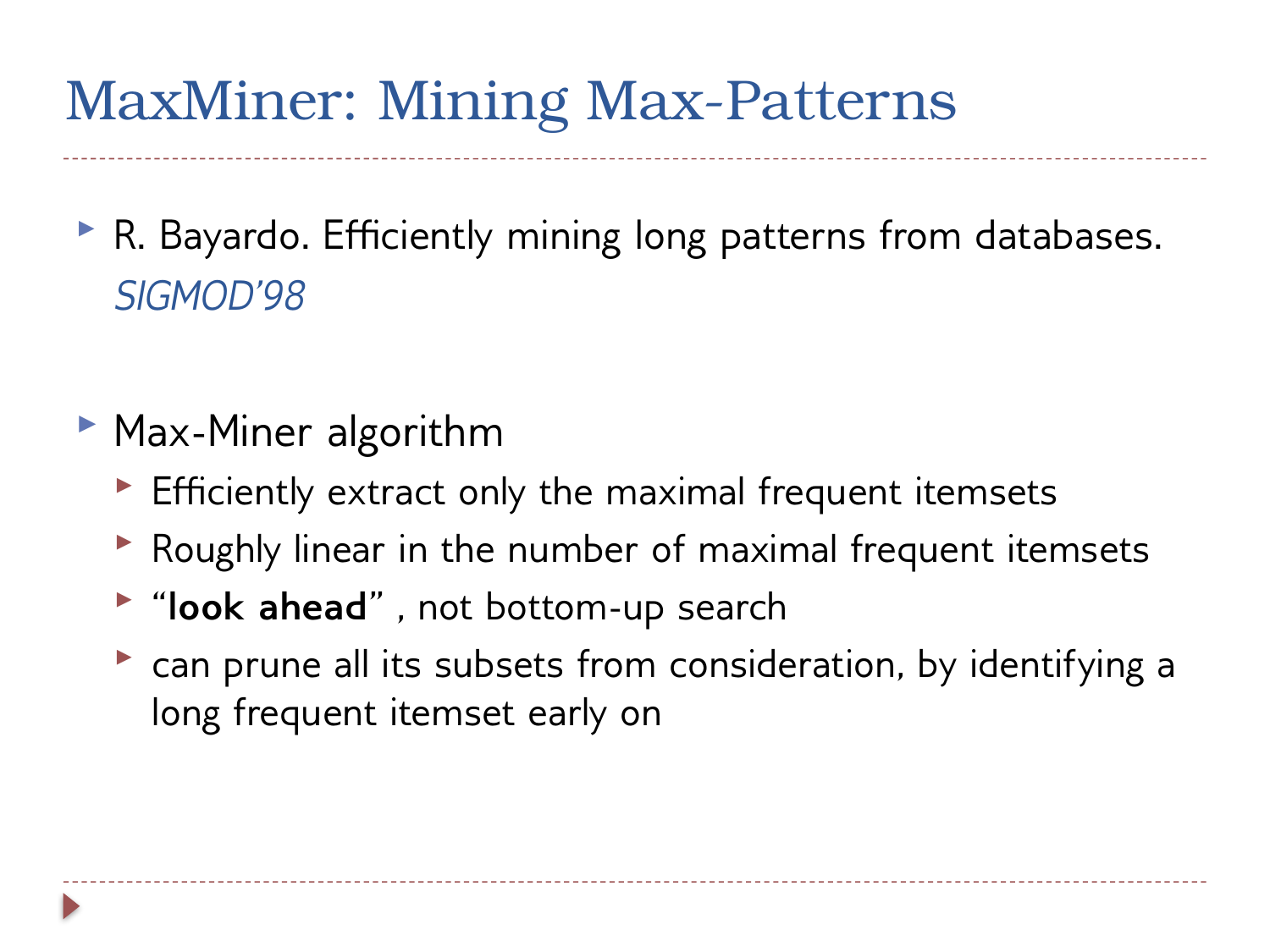

# MaxMiner: Mining Max-Patterns
R. Bayardo. Efficiently mining long patterns from databases. SIGMOD’98

Max-Miner algorithm
Efficiently extract only the maximal frequent itemsets
Roughly linear in the number of maximal frequent itemsets
“look ahead” , not bottom-up search
can prune all its subsets from consideration, by identifying a long frequent itemset early on